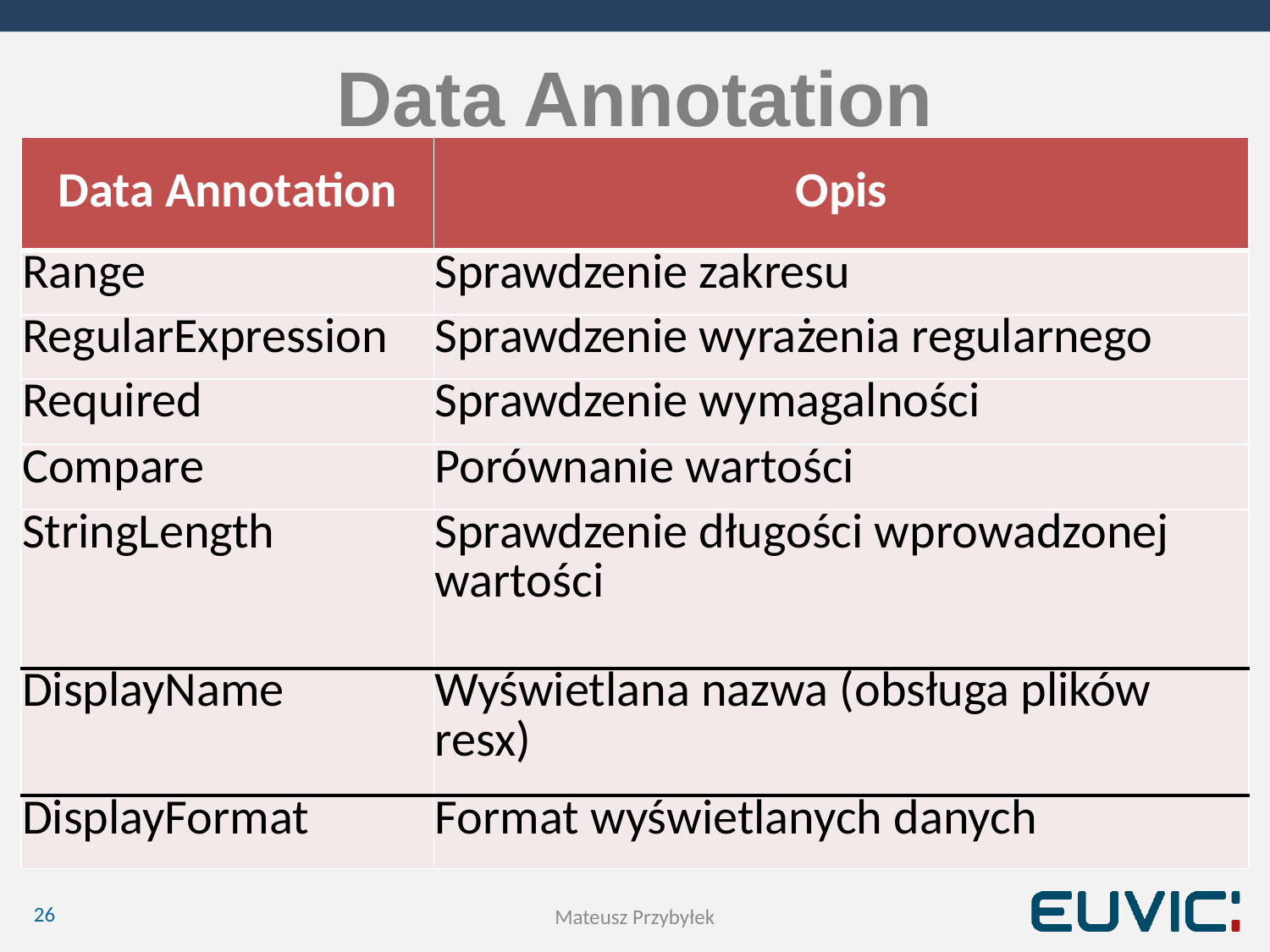

# Data Annotation
| Data Annotation | Opis |
| --- | --- |
| Range | Sprawdzenie zakresu |
| RegularExpression | Sprawdzenie wyrażenia regularnego |
| Required | Sprawdzenie wymagalności |
| Compare | Porównanie wartości |
| StringLength | Sprawdzenie długości wprowadzonej wartości |
| DisplayName | Wyświetlana nazwa (obsługa plików resx) |
| DisplayFormat | Format wyświetlanych danych |
26